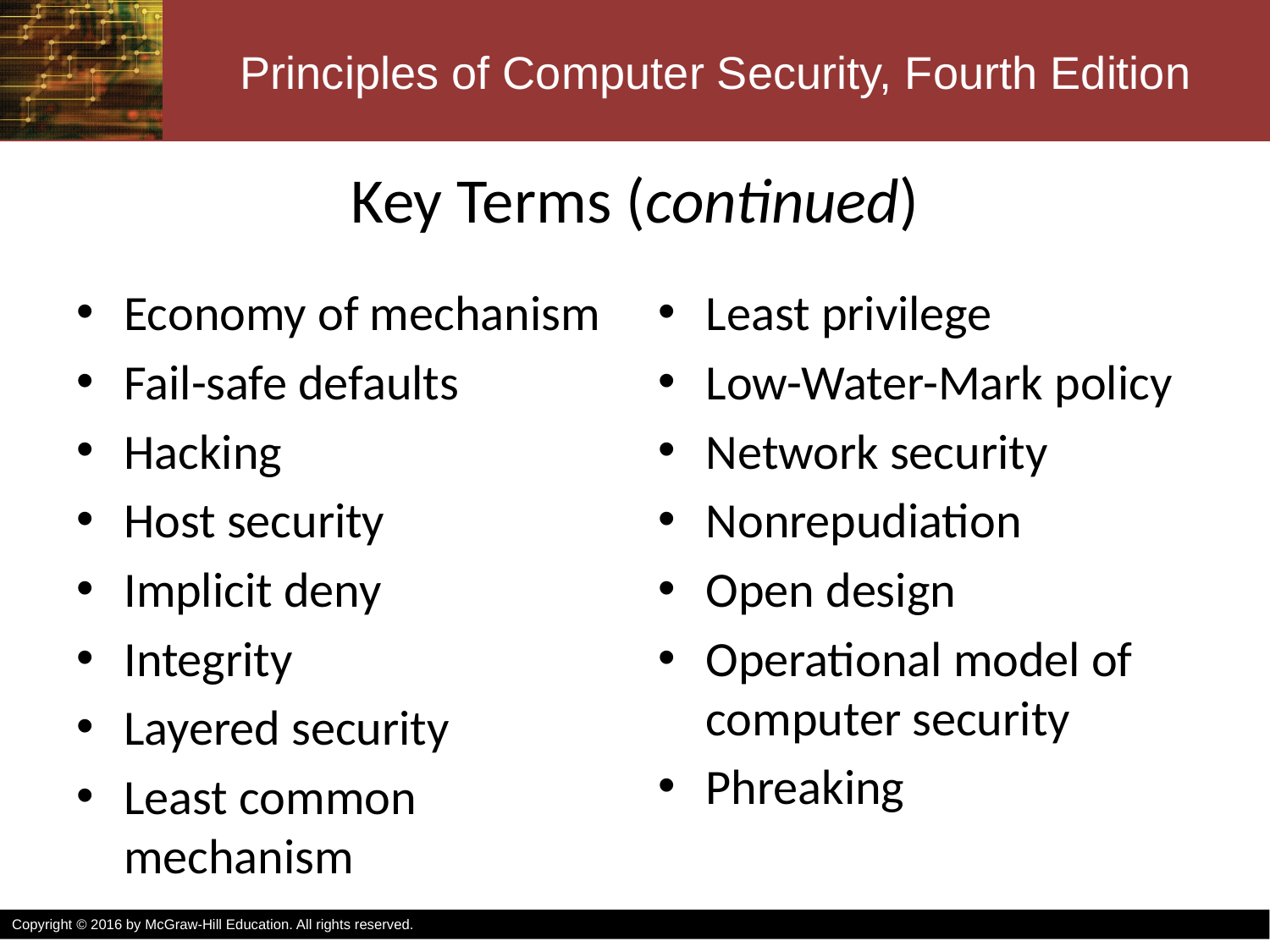

# Key Terms (continued)
Economy of mechanism
Fail-safe defaults
Hacking
Host security
Implicit deny
Integrity
Layered security
Least common mechanism
Least privilege
Low-Water-Mark policy
Network security
Nonrepudiation
Open design
Operational model of computer security
Phreaking